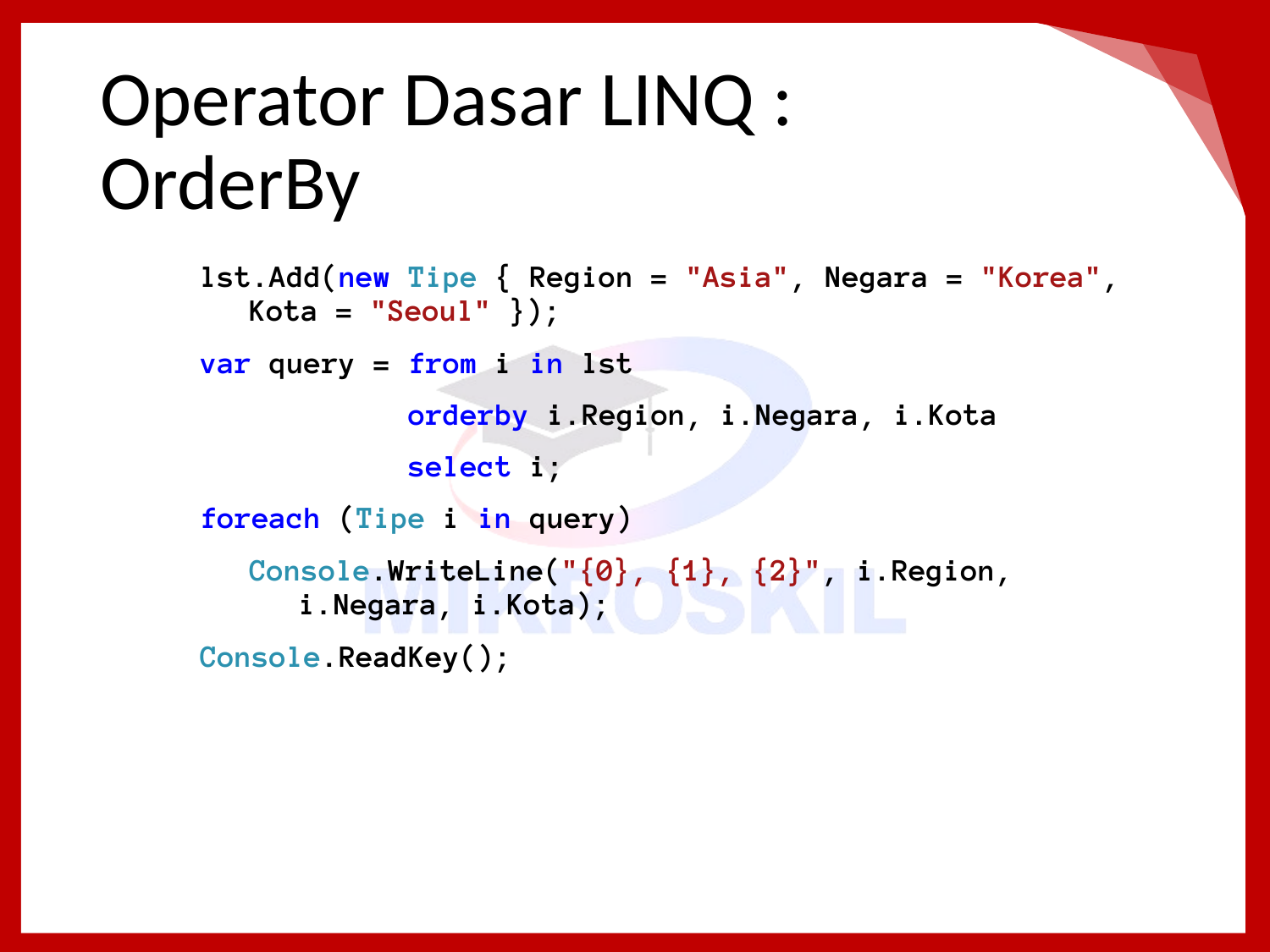

# Operator Dasar LINQ : OrderBy
lst.Add(new Tipe { Region = "Asia", Negara = "Korea", Kota = "Seoul" });
var query = from i in lst
            orderby i.Region, i.Negara, i.Kota
            select i;
foreach (Tipe i in query)
Console.WriteLine("{0}, {1}, {2}", i.Region, i.Negara, i.Kota);
Console.ReadKey();